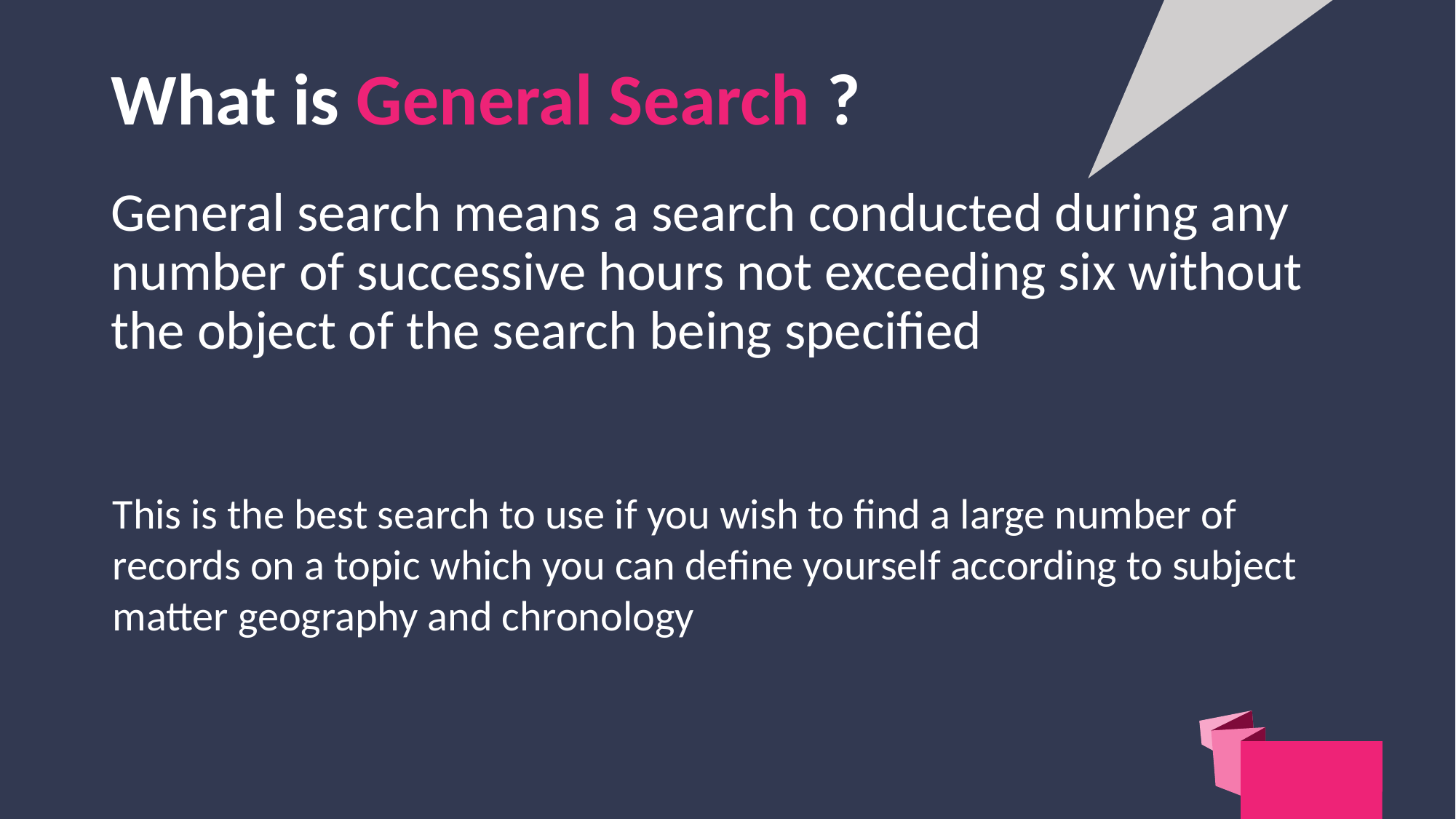

# What is General Search ?
General search means a search conducted during any number of successive hours not exceeding six without the object of the search being specified
This is the best search to use if you wish to find a large number of records on a topic which you can define yourself according to subject matter geography and chronology

4